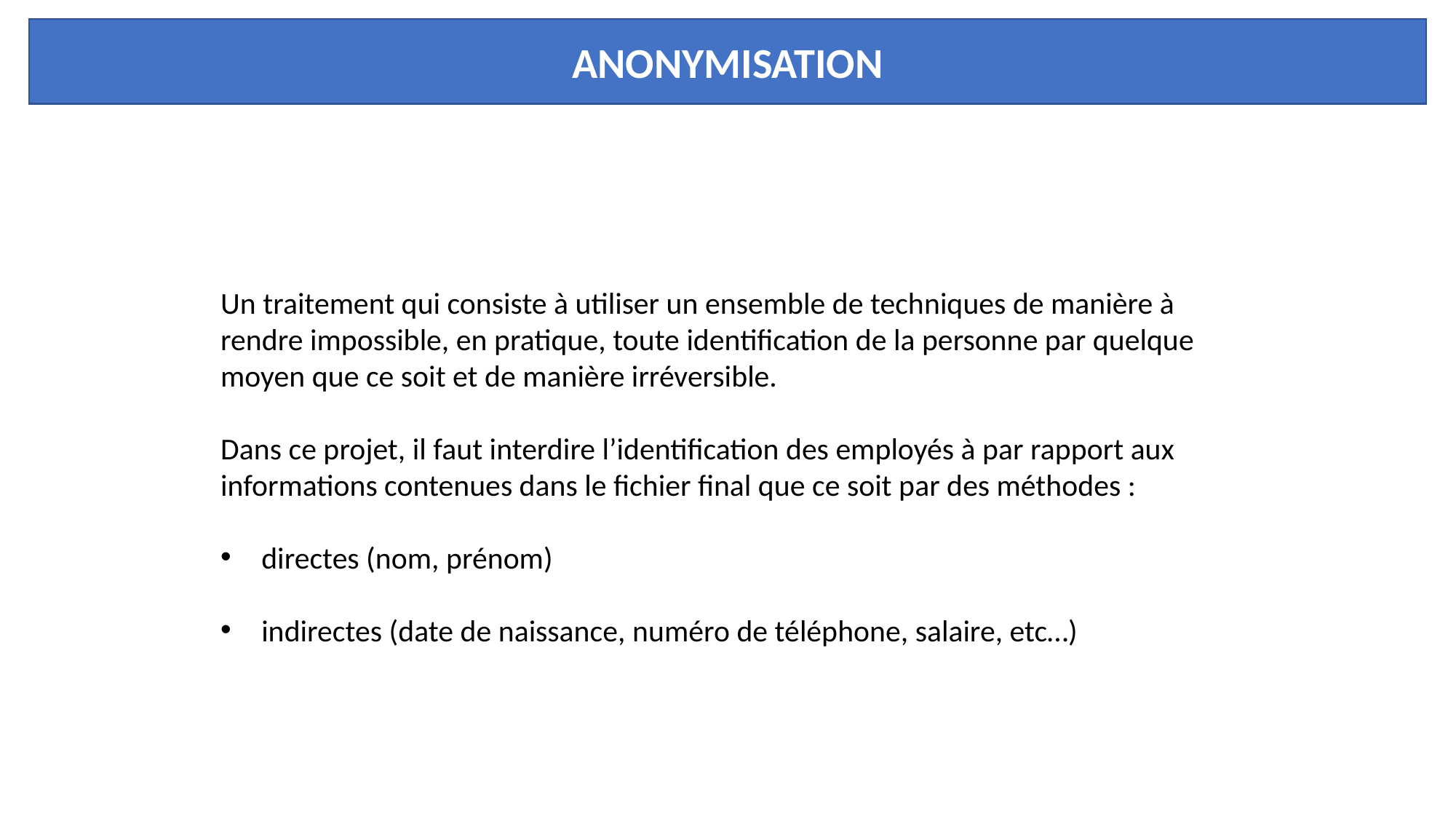

ANONYMISATION
Un traitement qui consiste à utiliser un ensemble de techniques de manière à rendre impossible, en pratique, toute identification de la personne par quelque moyen que ce soit et de manière irréversible.

Dans ce projet, il faut interdire l’identification des employés à par rapport aux informations contenues dans le fichier final que ce soit par des méthodes :

directes (nom, prénom)

indirectes (date de naissance, numéro de téléphone, salaire, etc…)